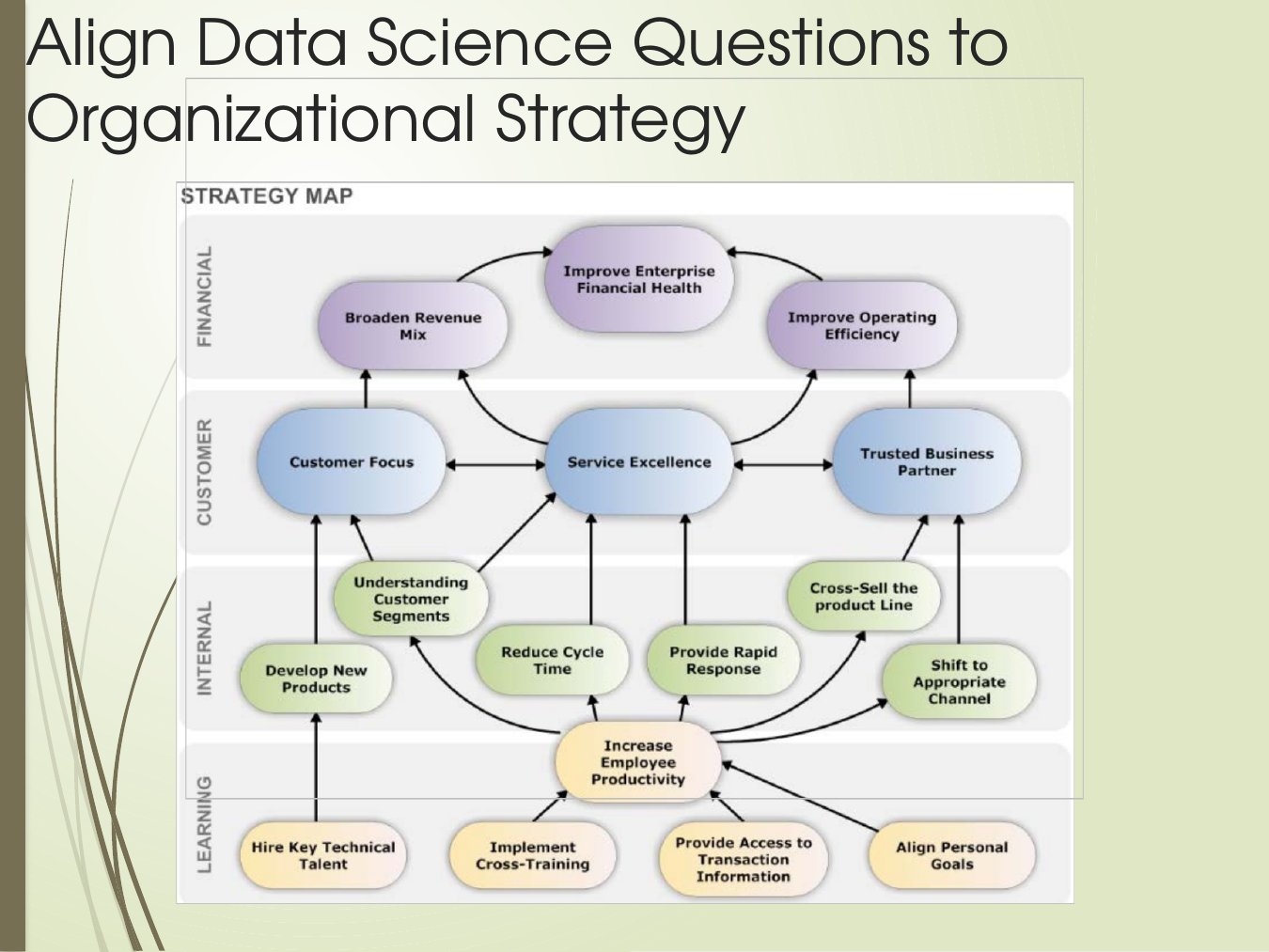

# Align Data Science Questions to Organizational Strategy